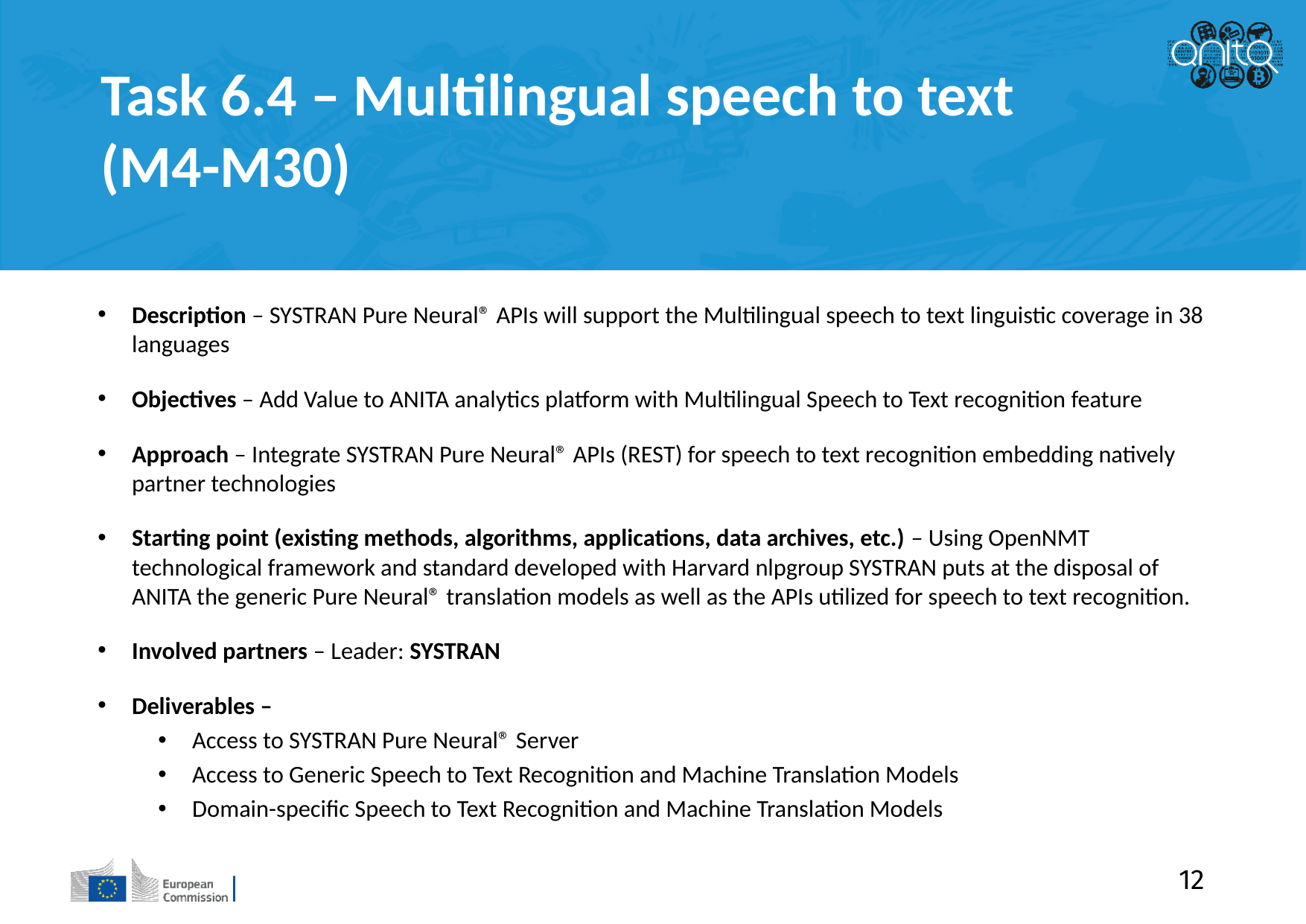

Task 6.4 – Multilingual speech to text (M4-M30)
Description – SYSTRAN Pure Neural® APIs will support the Multilingual speech to text linguistic coverage in 38 languages
Objectives – Add Value to ANITA analytics platform with Multilingual Speech to Text recognition feature
Approach – Integrate SYSTRAN Pure Neural® APIs (REST) for speech to text recognition embedding natively partner technologies
Starting point (existing methods, algorithms, applications, data archives, etc.) – Using OpenNMT technological framework and standard developed with Harvard nlpgroup SYSTRAN puts at the disposal of ANITA the generic Pure Neural® translation models as well as the APIs utilized for speech to text recognition.
Involved partners – Leader: SYSTRAN
Deliverables –
Access to SYSTRAN Pure Neural® Server
Access to Generic Speech to Text Recognition and Machine Translation Models
Domain-specific Speech to Text Recognition and Machine Translation Models
12